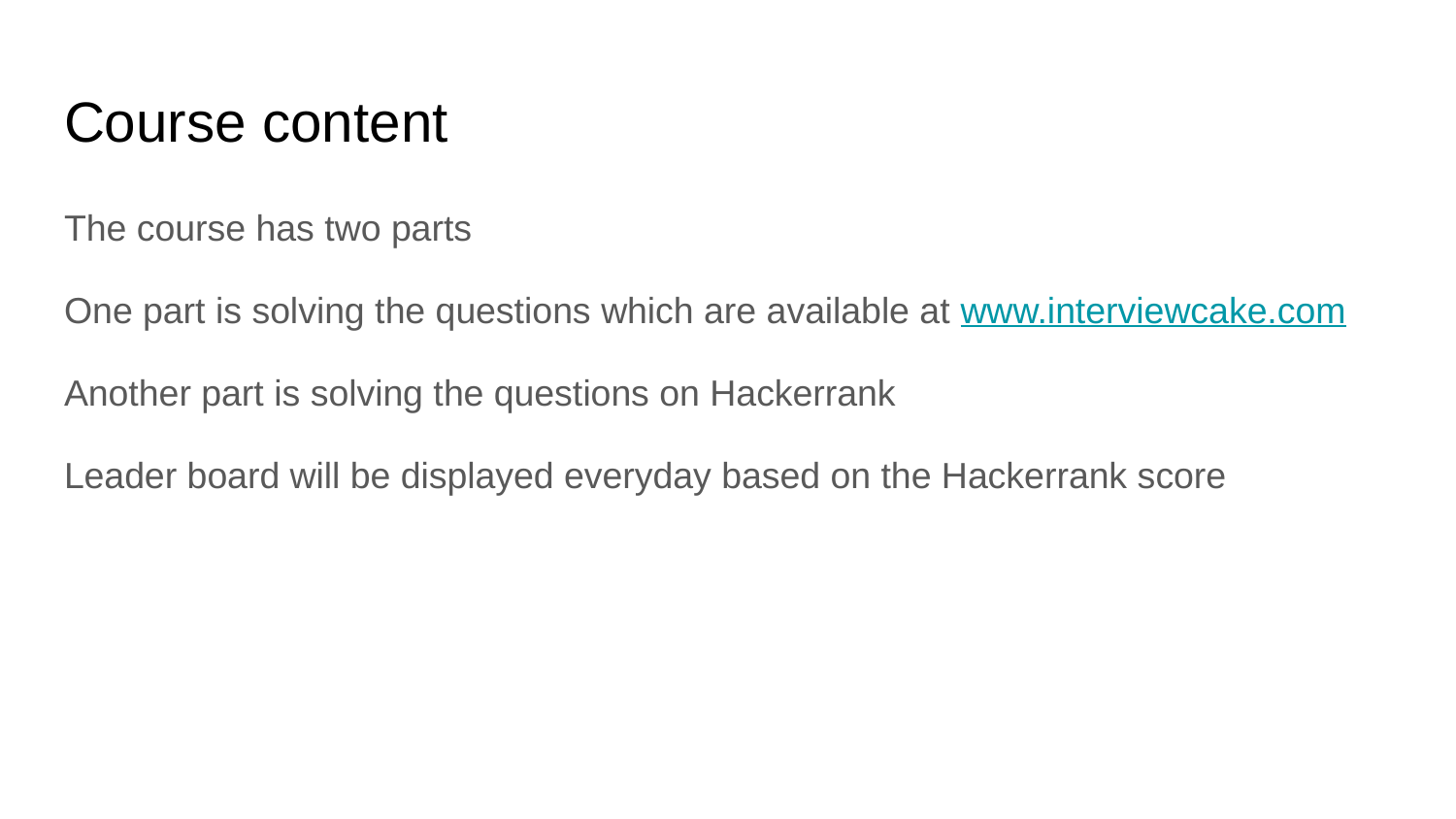

# Course content
The course has two parts
One part is solving the questions which are available at www.interviewcake.com
Another part is solving the questions on Hackerrank
Leader board will be displayed everyday based on the Hackerrank score